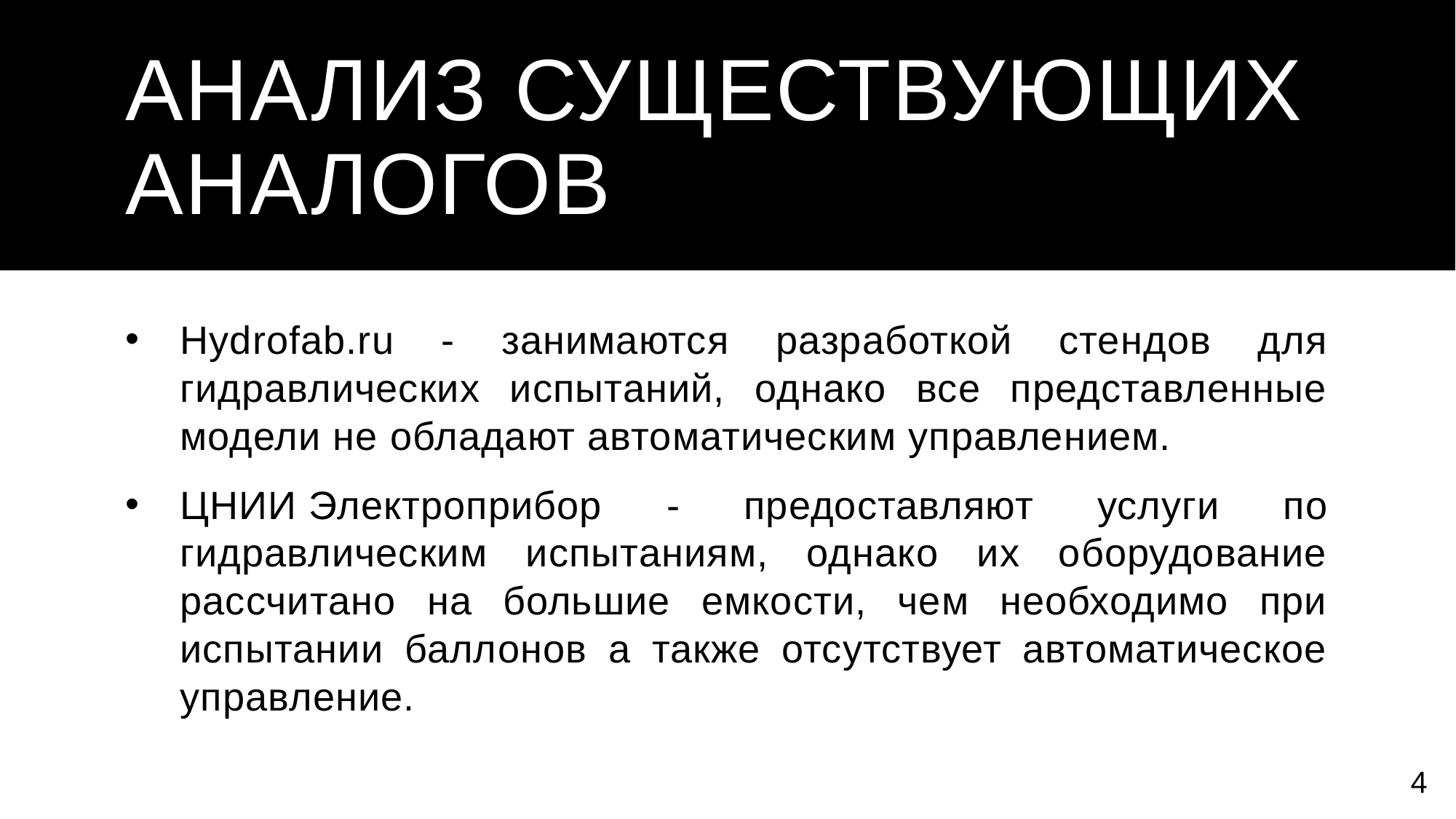

# Анализ существующих аналогов
Hydrofab.ru - занимаются разработкой стендов для гидравлических испытаний, однако все представленные модели не обладают автоматическим управлением.
ЦНИИ Электроприбор - предоставляют услуги по гидравлическим испытаниям, однако их оборудование рассчитано на большие емкости, чем необходимо при испытании баллонов а также отсутствует автоматическое управление.

4